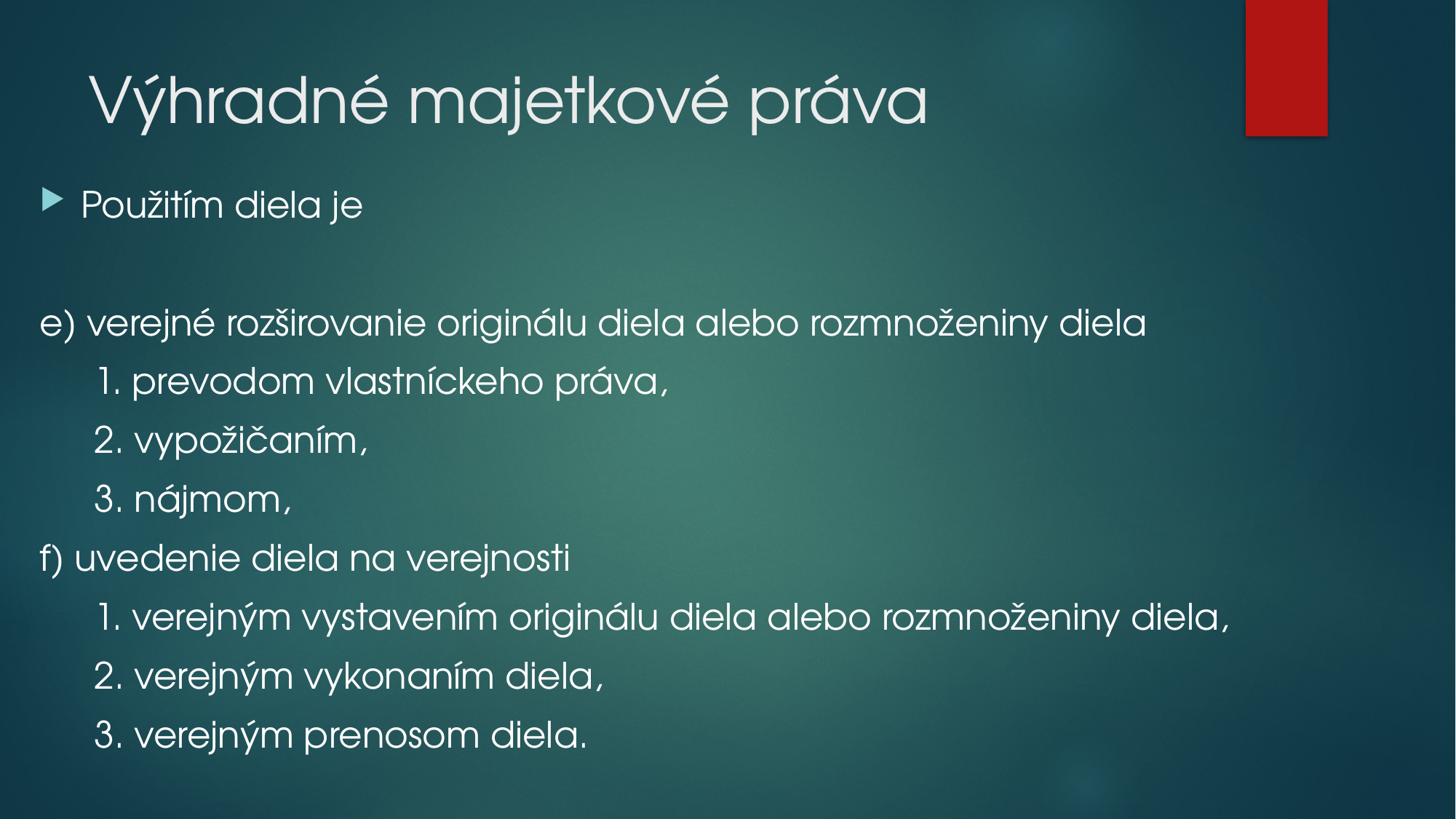

# Výhradné majetkové práva
Použitím diela je

e) verejné rozširovanie originálu diela alebo rozmnoženiny diela
1. prevodom vlastníckeho práva,
2. vypožičaním,
3. nájmom,
f) uvedenie diela na verejnosti
1. verejným vystavením originálu diela alebo rozmnoženiny diela,
2. verejným vykonaním diela,
3. verejným prenosom diela.